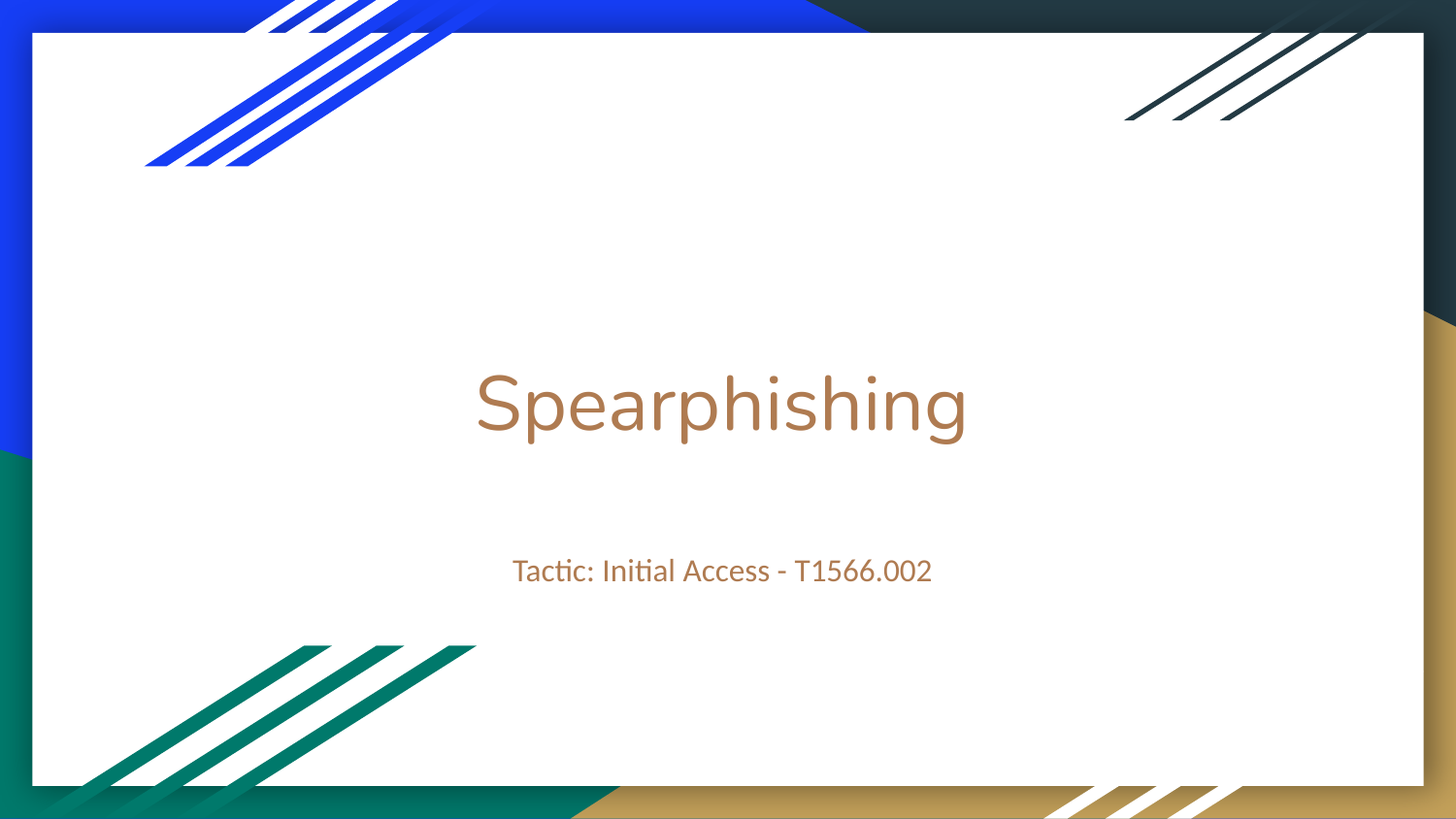

# Spearphishing
Tactic: Initial Access - T1566.002